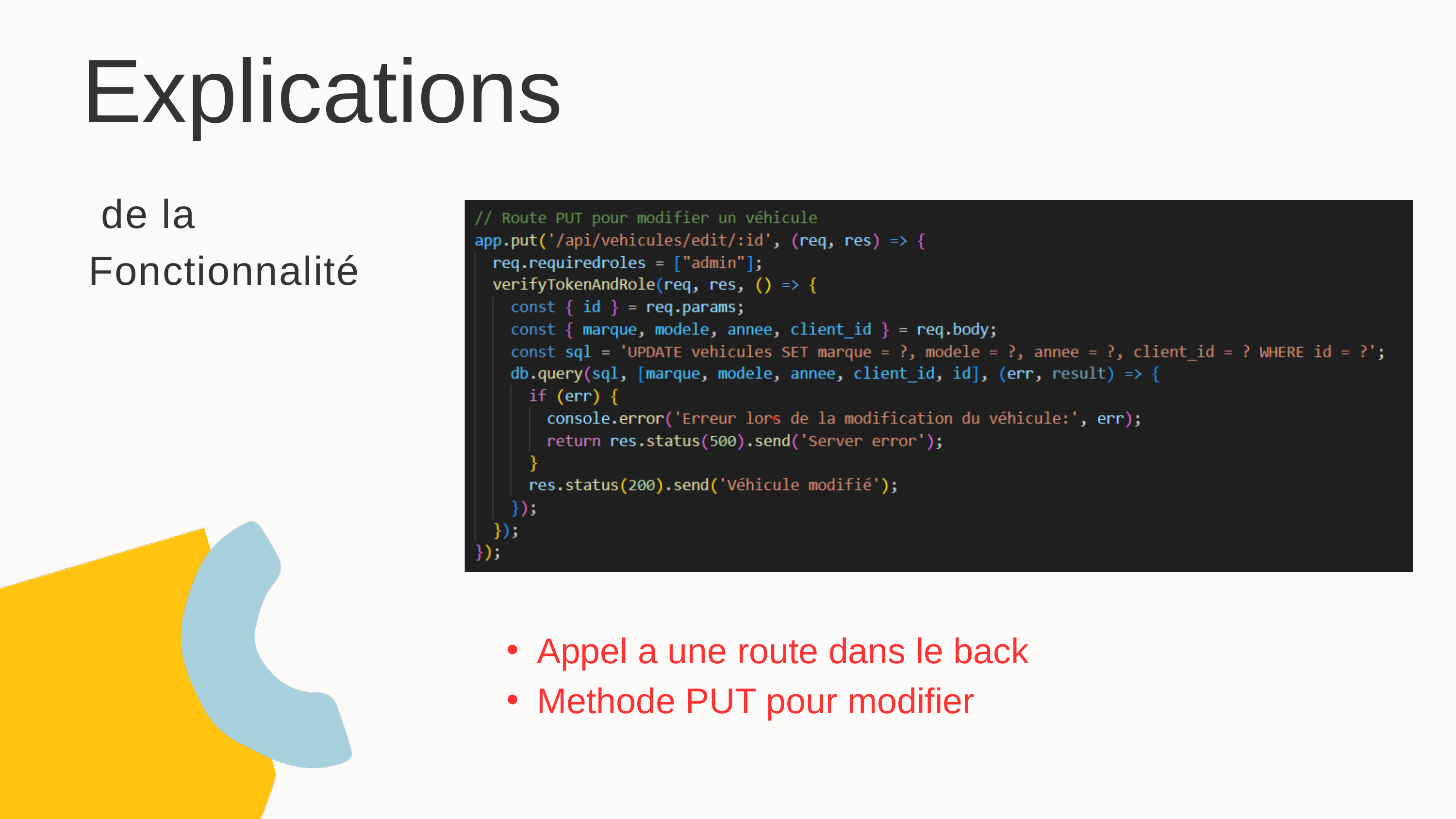

Explications
 de la Fonctionnalité

Appel a une route dans le back
Methode PUT pour modifier